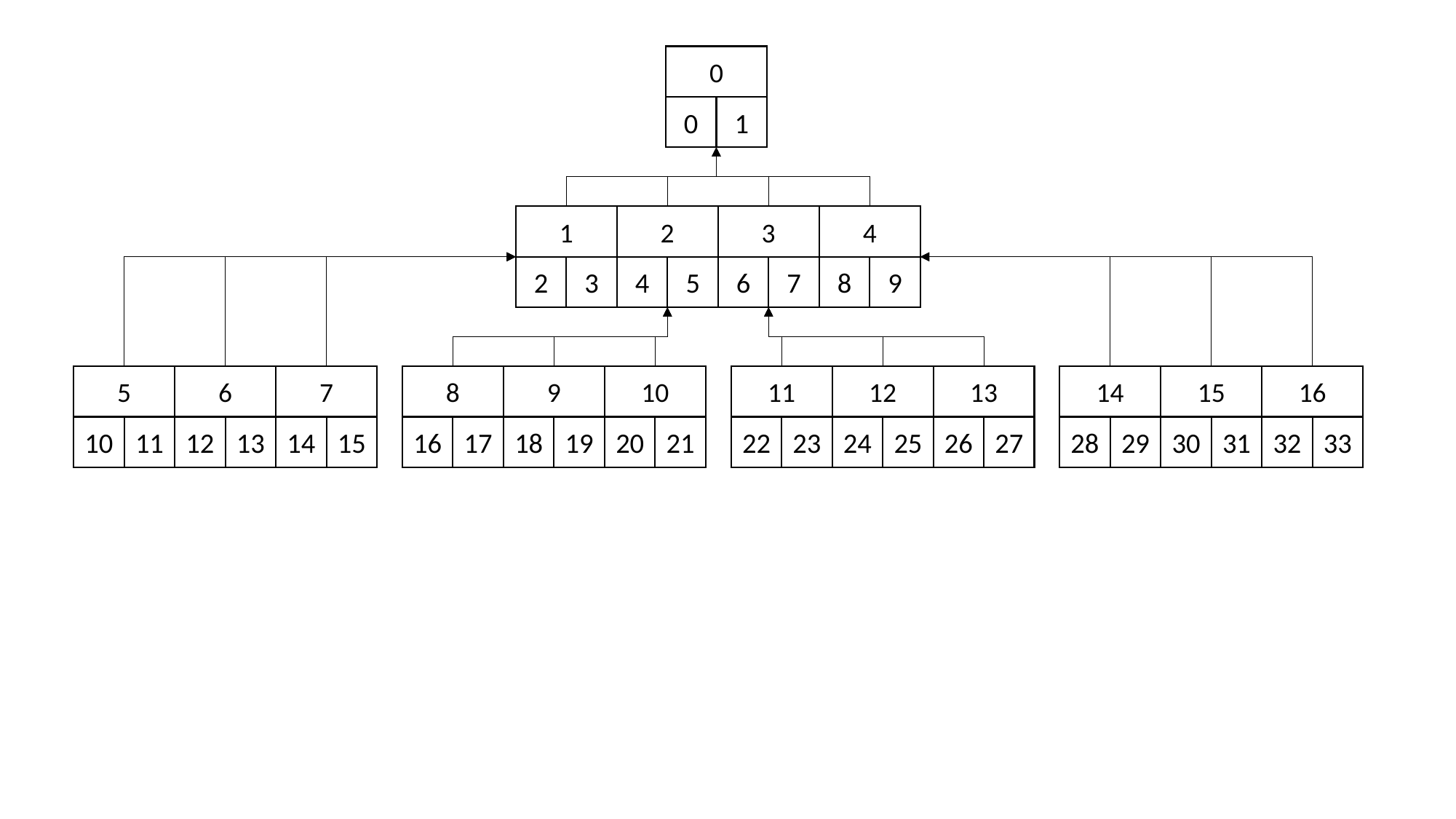

0

0
1
4

2

3

1

8
9
4
5
6
7
2
3
6

7

5

15

16

14

9

12

10

13

8

11

12
13
14
15
10
11
30
31
32
33
28
29
18
24
19
25
20
26
21
27
16
22
17
23